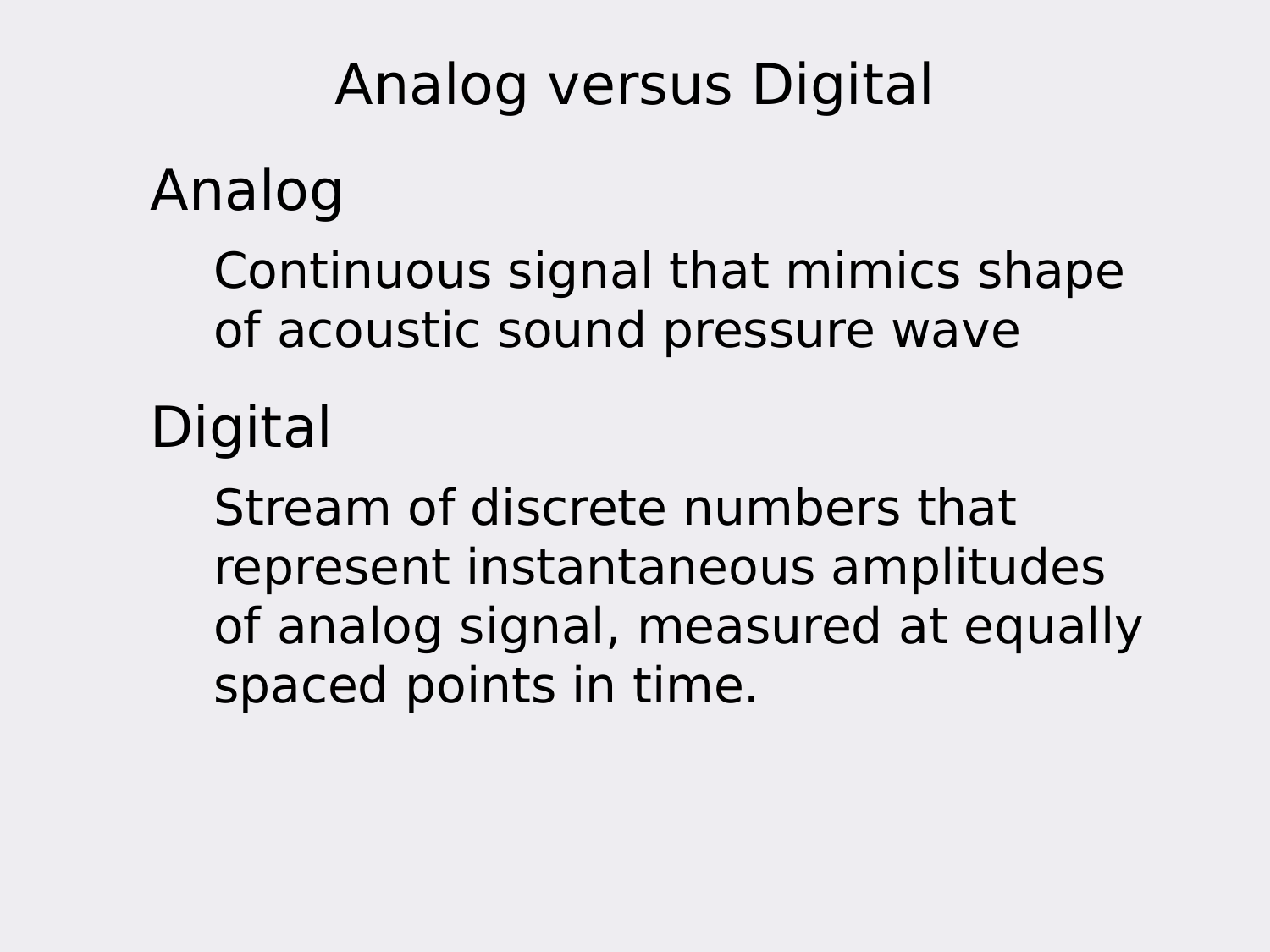

Analog versus Digital
Analog
Continuous signal that mimics shape of acoustic sound pressure wave
Digital
Stream of discrete numbers that represent instantaneous amplitudes of analog signal, measured at equally spaced points in time.